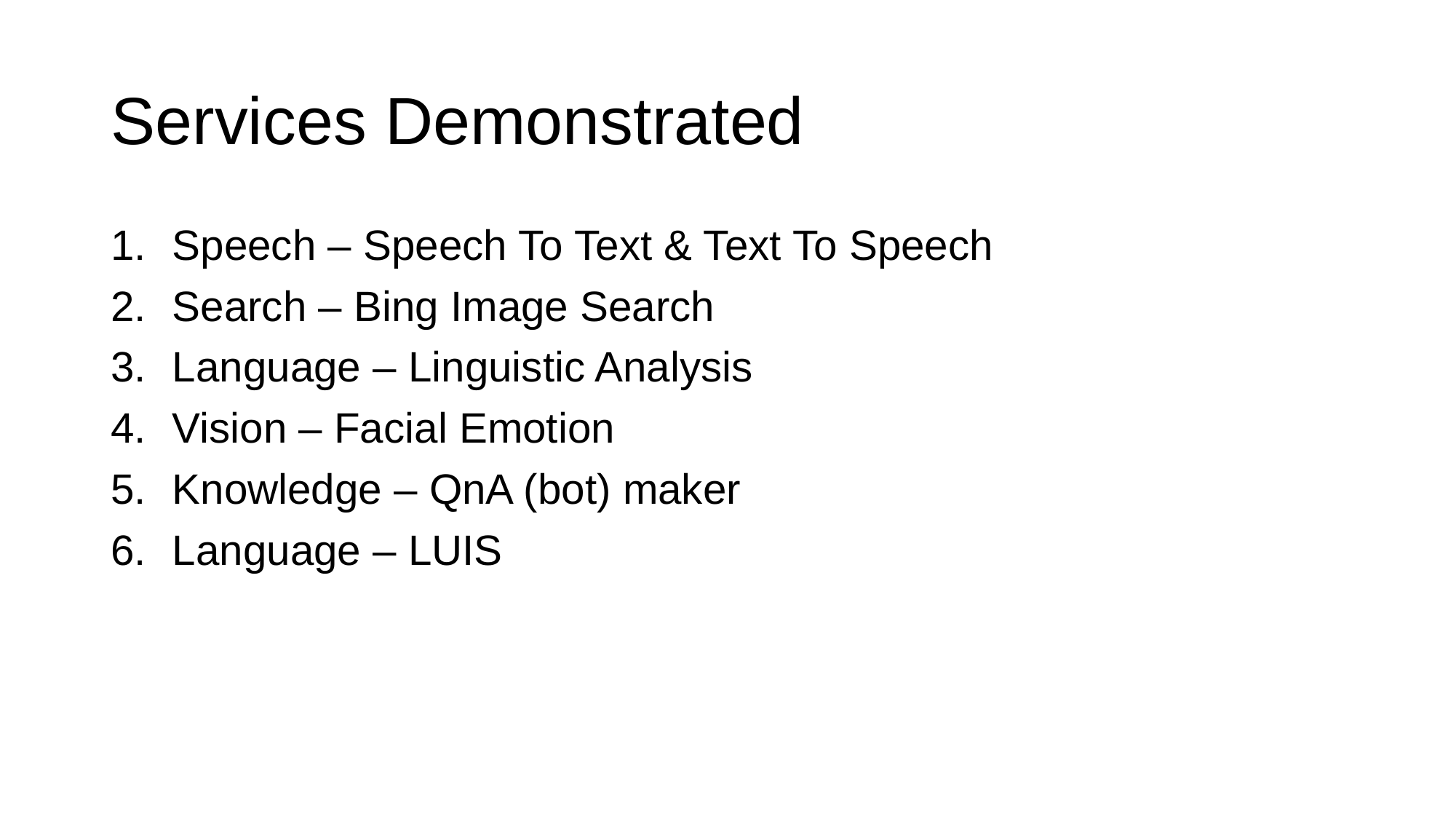

# Services Demonstrated
Speech – Speech To Text & Text To Speech
Search – Bing Image Search
Language – Linguistic Analysis
Vision – Facial Emotion
Knowledge – QnA (bot) maker
Language – LUIS